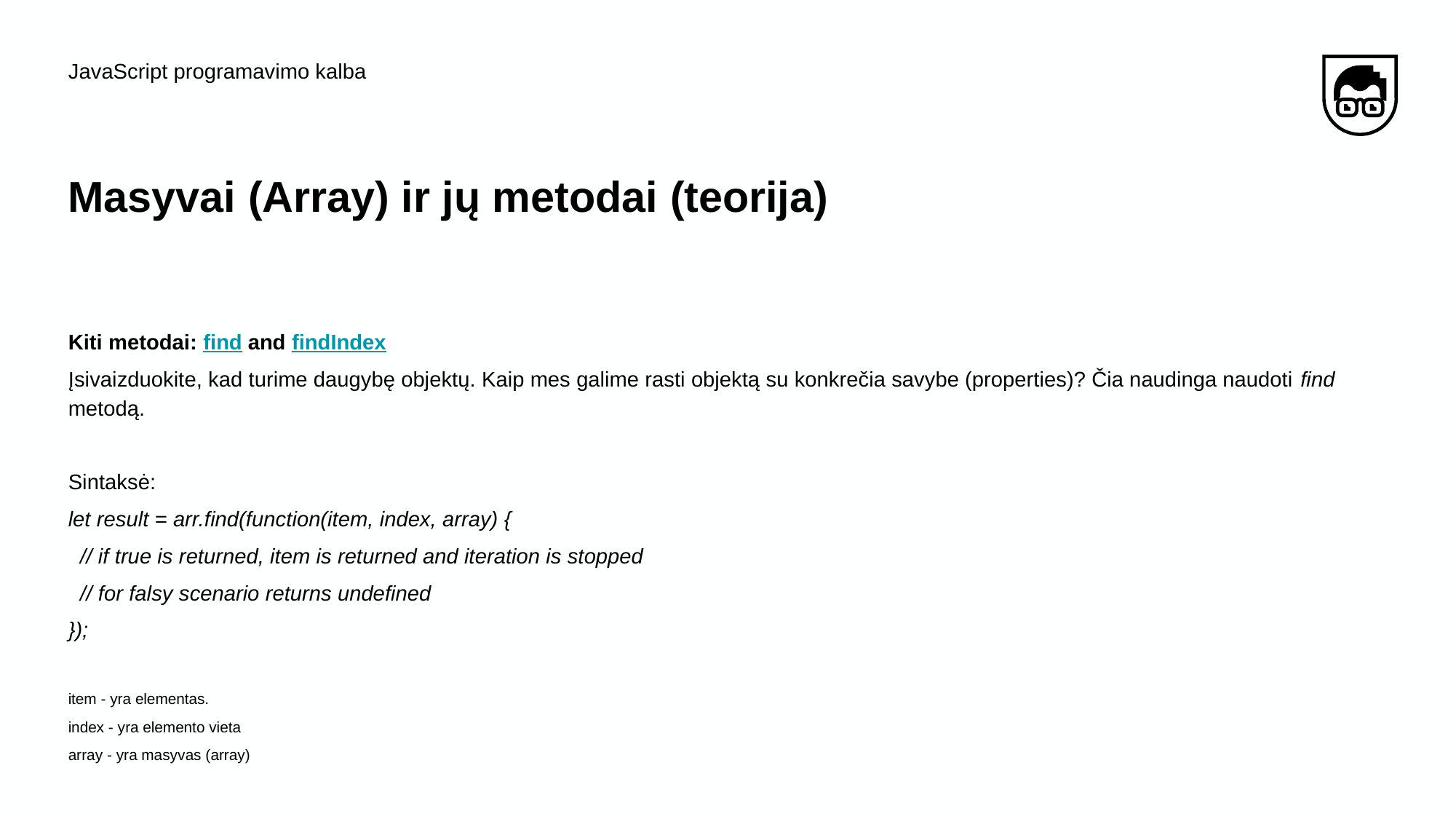

JavaScript programavimo kalba
# Masyvai​ (Array) ​ir​ ​jų​ ​metodai (teorija)
Kiti metodai: find and findIndex
Įsivaizduokite, kad turime daugybę objektų. Kaip mes galime rasti objektą su konkrečia savybe (properties)? Čia naudinga naudoti find metodą.

Sintaksė:
let result = arr.find(function(item, index, array) {
  // if true is returned, item is returned and iteration is stopped
  // for falsy scenario returns undefined
});

item - yra elementas.
index - yra elemento vieta
array - yra masyvas (array)